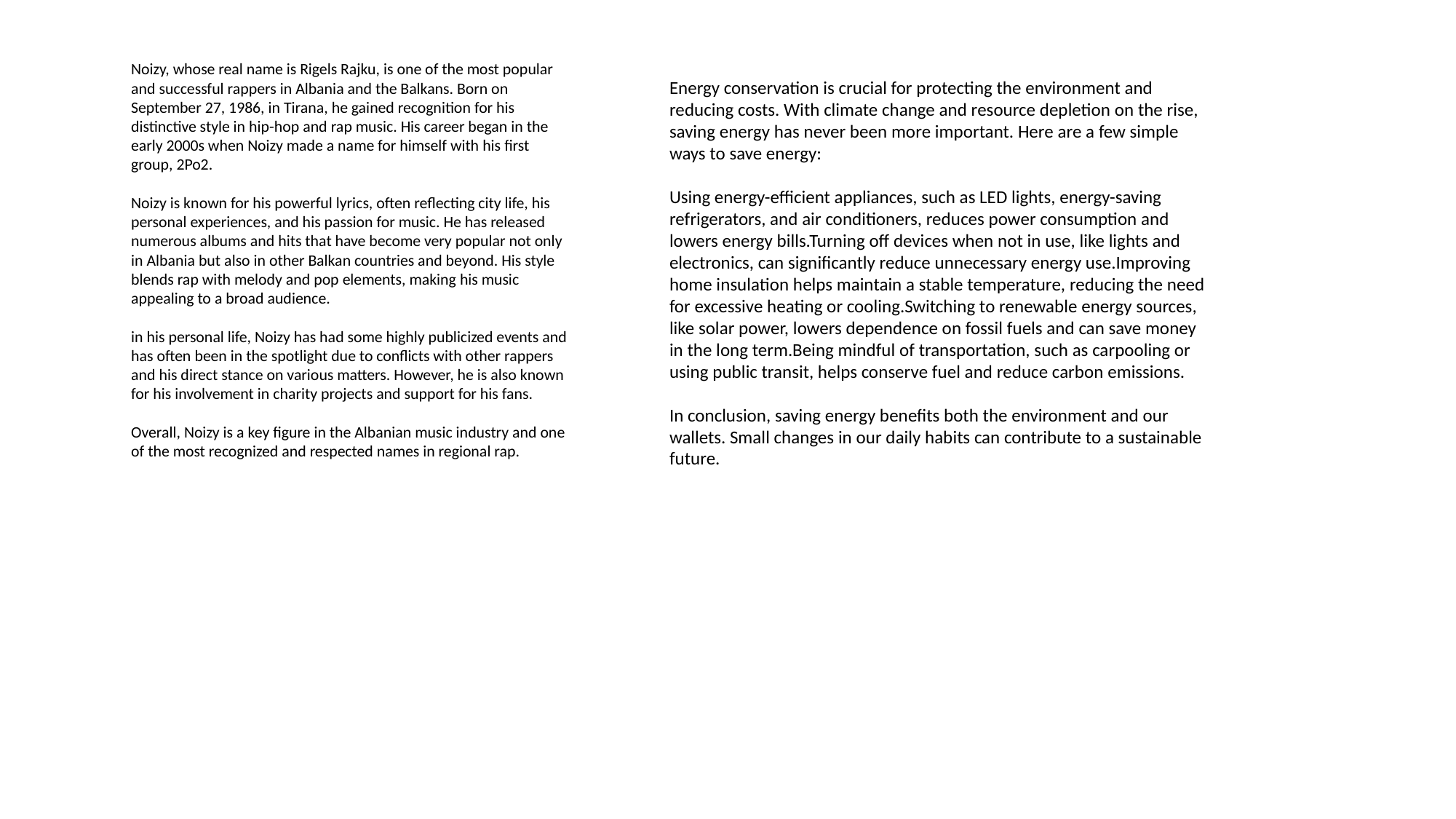

Noizy, whose real name is Rigels Rajku, is one of the most popular and successful rappers in Albania and the Balkans. Born on September 27, 1986, in Tirana, he gained recognition for his distinctive style in hip-hop and rap music. His career began in the early 2000s when Noizy made a name for himself with his first group, 2Po2.

Noizy is known for his powerful lyrics, often reflecting city life, his personal experiences, and his passion for music. He has released numerous albums and hits that have become very popular not only in Albania but also in other Balkan countries and beyond. His style blends rap with melody and pop elements, making his music appealing to a broad audience.

in his personal life, Noizy has had some highly publicized events and has often been in the spotlight due to conflicts with other rappers and his direct stance on various matters. However, he is also known for his involvement in charity projects and support for his fans.

Overall, Noizy is a key figure in the Albanian music industry and one of the most recognized and respected names in regional rap.
Energy conservation is crucial for protecting the environment and reducing costs. With climate change and resource depletion on the rise, saving energy has never been more important. Here are a few simple ways to save energy:

Using energy-efficient appliances, such as LED lights, energy-saving refrigerators, and air conditioners, reduces power consumption and lowers energy bills.Turning off devices when not in use, like lights and electronics, can significantly reduce unnecessary energy use.Improving home insulation helps maintain a stable temperature, reducing the need for excessive heating or cooling.Switching to renewable energy sources, like solar power, lowers dependence on fossil fuels and can save money in the long term.Being mindful of transportation, such as carpooling or using public transit, helps conserve fuel and reduce carbon emissions.

In conclusion, saving energy benefits both the environment and our wallets. Small changes in our daily habits can contribute to a sustainable future.